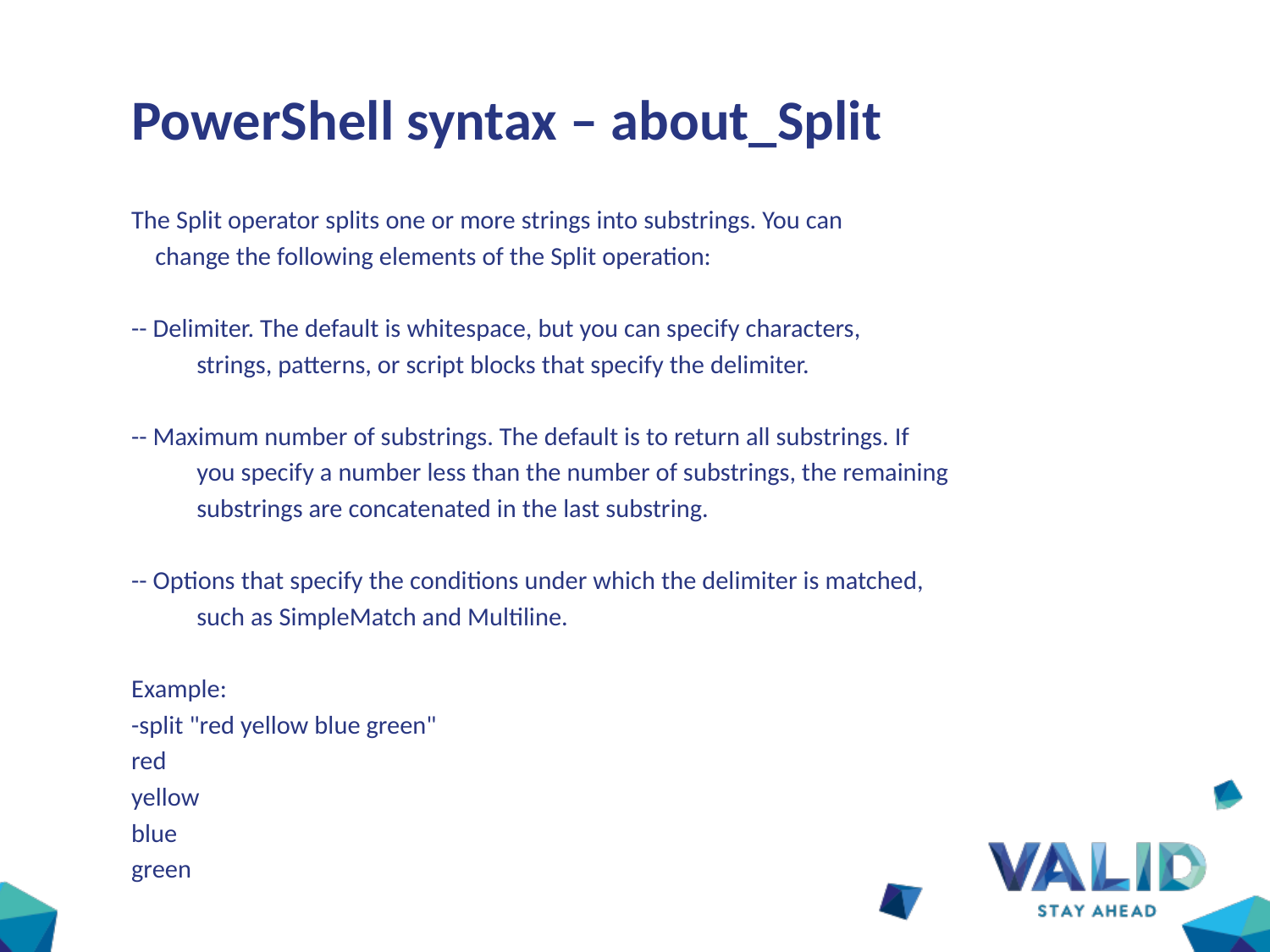

# PowerShell syntax – about_Split
The Split operator splits one or more strings into substrings. You can
    change the following elements of the Split operation:

-- Delimiter. The default is whitespace, but you can specify characters,
           strings, patterns, or script blocks that specify the delimiter.

-- Maximum number of substrings. The default is to return all substrings. If
           you specify a number less than the number of substrings, the remaining
           substrings are concatenated in the last substring.

-- Options that specify the conditions under which the delimiter is matched,
           such as SimpleMatch and Multiline.

Example:
-split "red yellow blue green"
red
yellow
blue
green